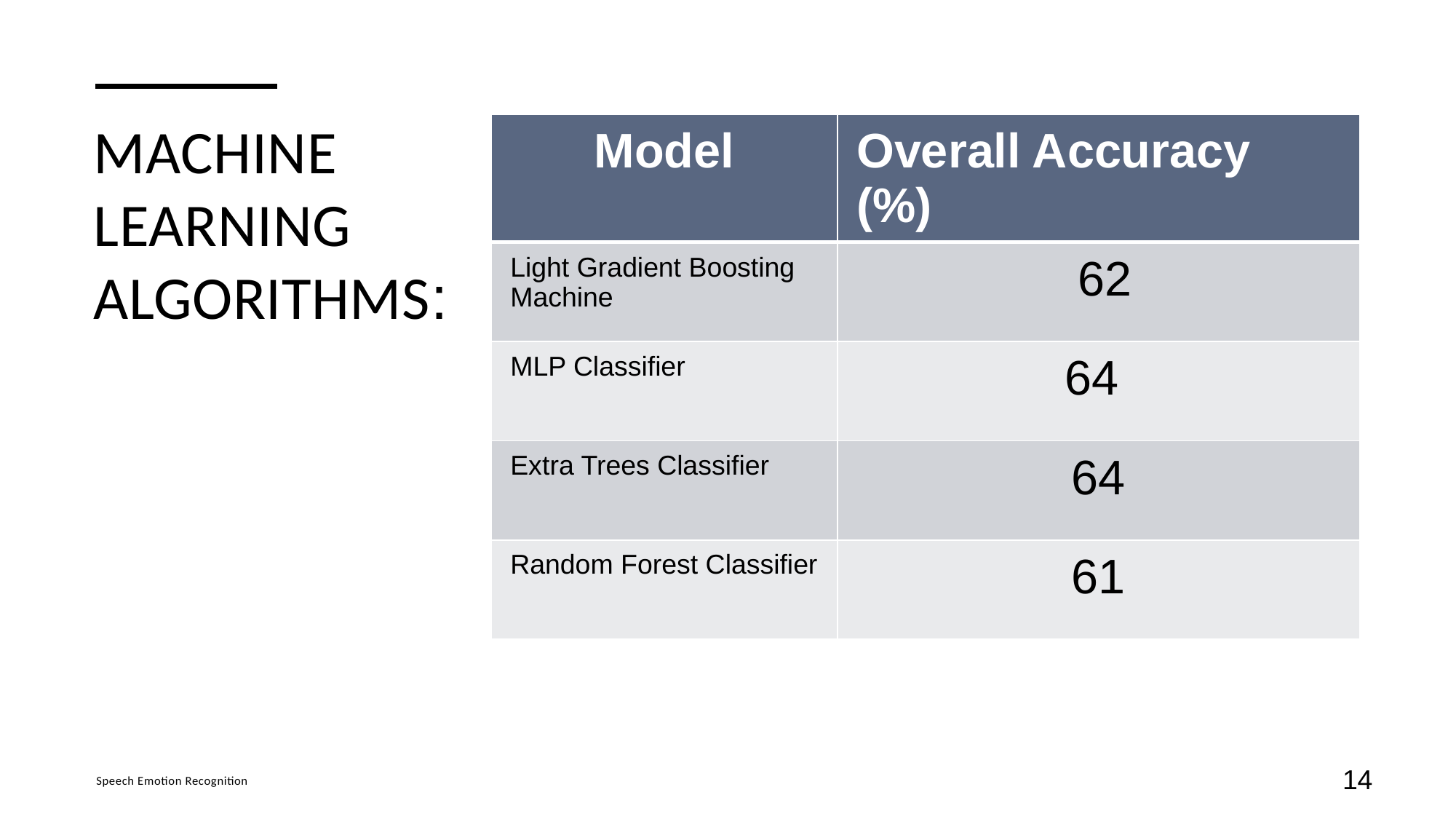

# Machine Learning Algorithms:
| Model | Overall Accuracy (%) |
| --- | --- |
| Light Gradient Boosting Machine | 62 |
| MLP Classifier | 64 |
| Extra Trees Classifier | 64 |
| Random Forest Classifier | 61 |

Speech Emotion Recognition
14